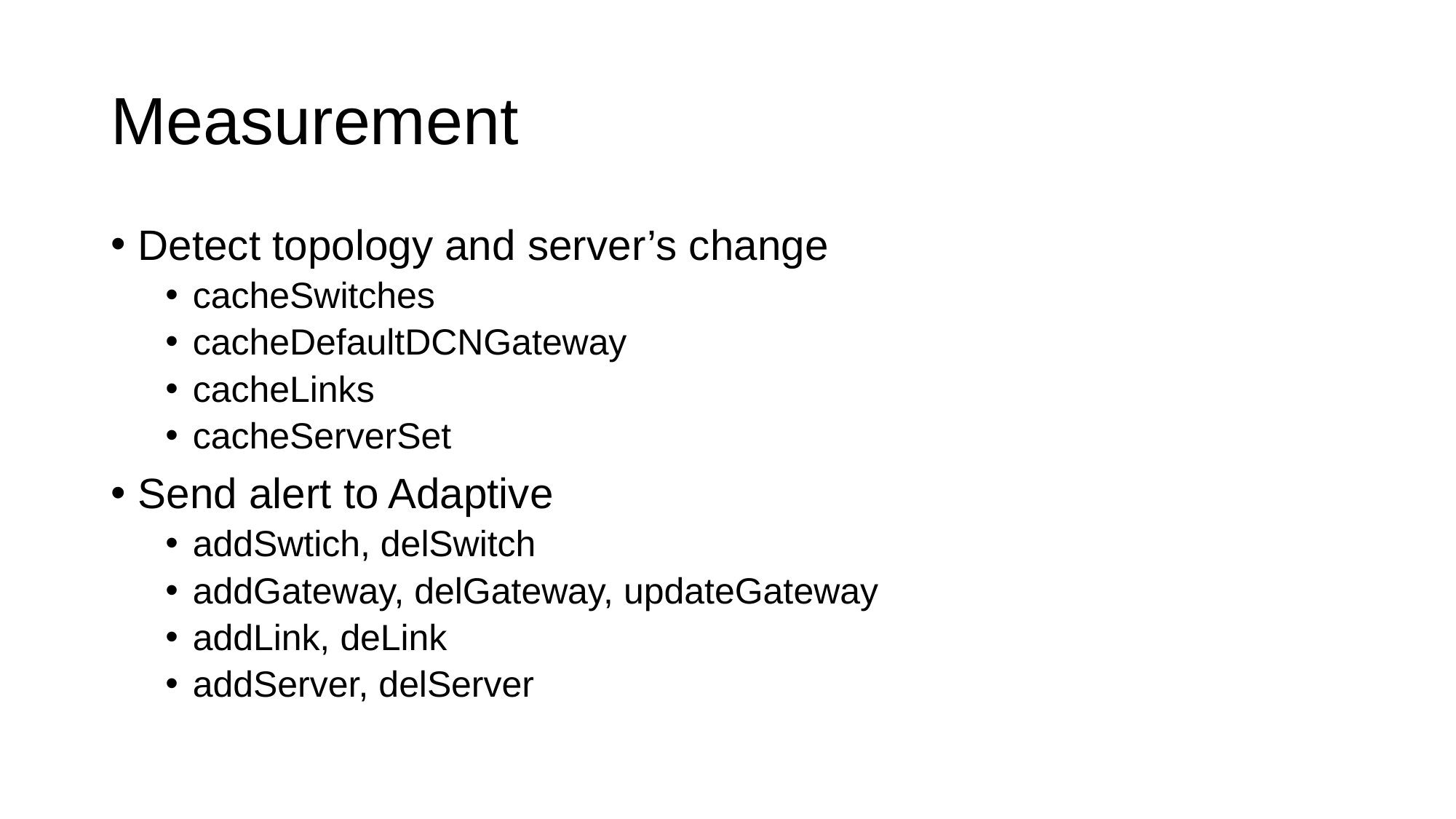

# Measurement
Detect topology and server’s change
cacheSwitches
cacheDefaultDCNGateway
cacheLinks
cacheServerSet
Send alert to Adaptive
addSwtich, delSwitch
addGateway, delGateway, updateGateway
addLink, deLink
addServer, delServer